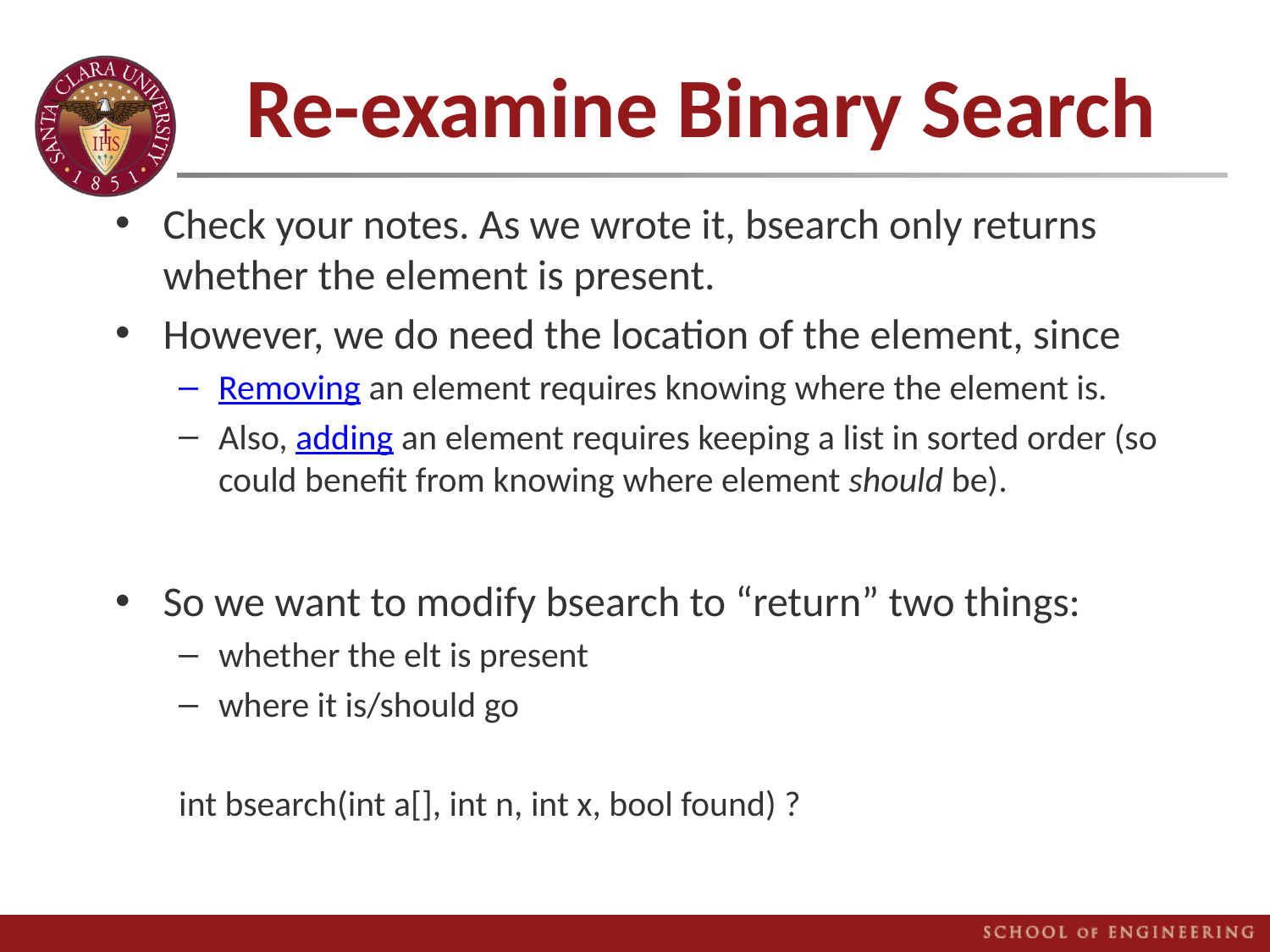

# Re-examine Binary Search
Check your notes. As we wrote it, bsearch only returns whether the element is present.
However, we do need the location of the element, since
Removing an element requires knowing where the element is.
Also, adding an element requires keeping a list in sorted order (so could benefit from knowing where element should be).

So we want to modify bsearch to “return” two things:
whether the elt is present
where it is/should go

int bsearch(int a[], int n, int x, bool found) ?